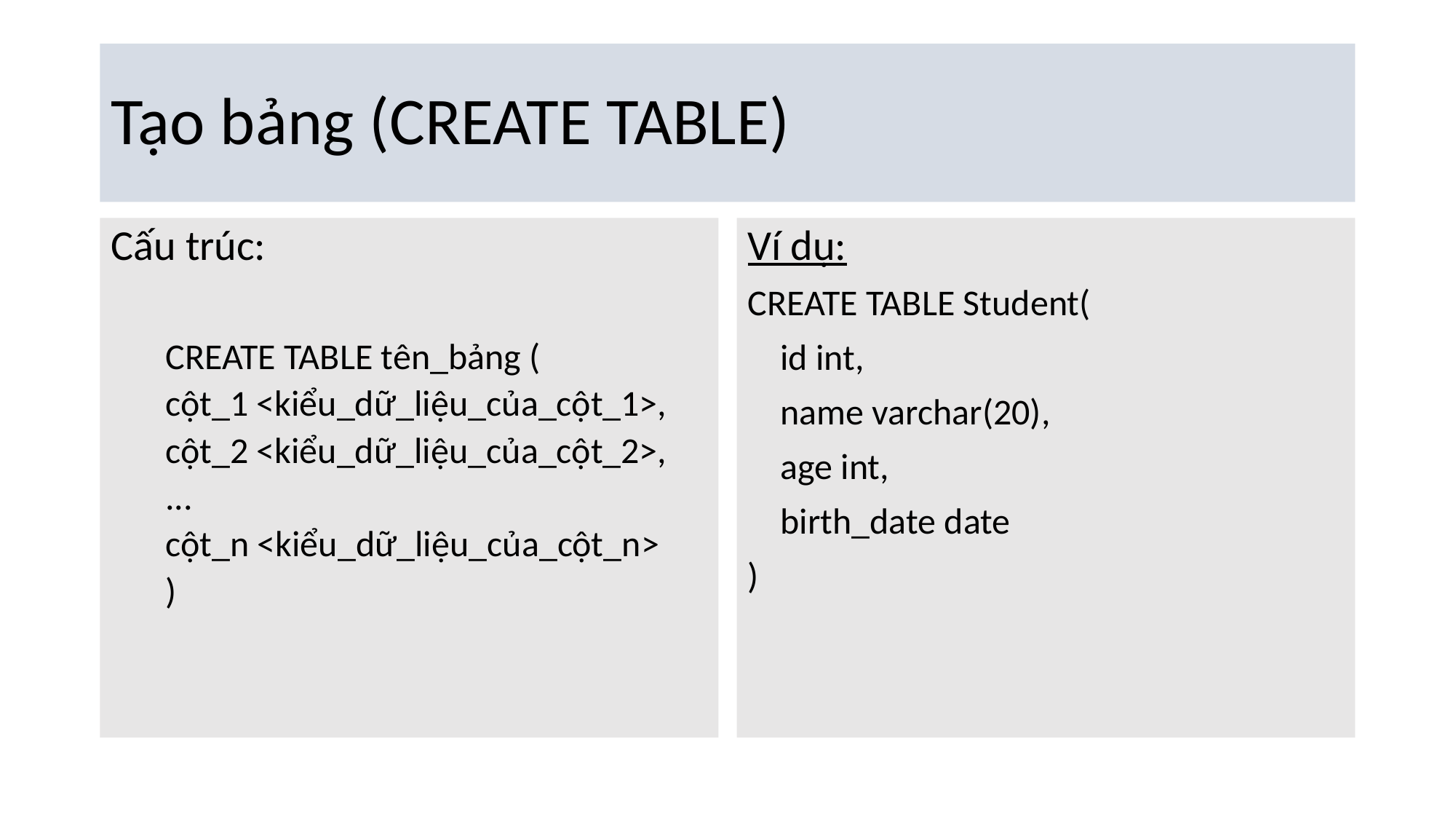

# Tạo bảng (CREATE TABLE)
Cấu trúc:

CREATE TABLE tên_bảng (
cột_1 <kiểu_dữ_liệu_của_cột_1>,
cột_2 <kiểu_dữ_liệu_của_cột_2>,
...
cột_n <kiểu_dữ_liệu_của_cột_n>
)
Ví dụ:
CREATE TABLE Student(
    id int,
    name varchar(20),
    age int,
    birth_date date
)